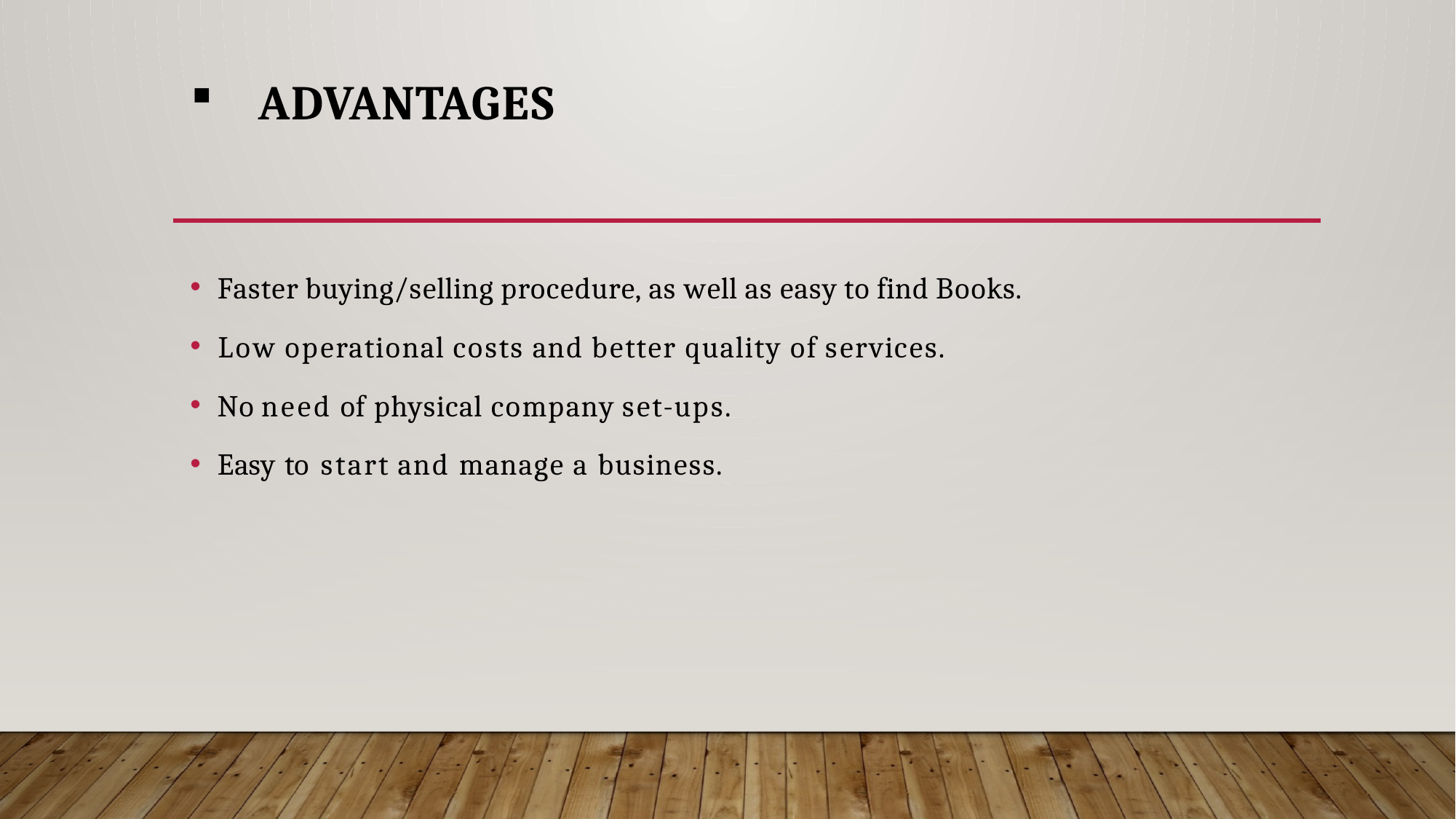

# Advantages
Faster buying/selling procedure, as well as easy to find Books.
Low operational costs and better quality of services.
No need of physical company set-ups.
Easy to start and manage a business.